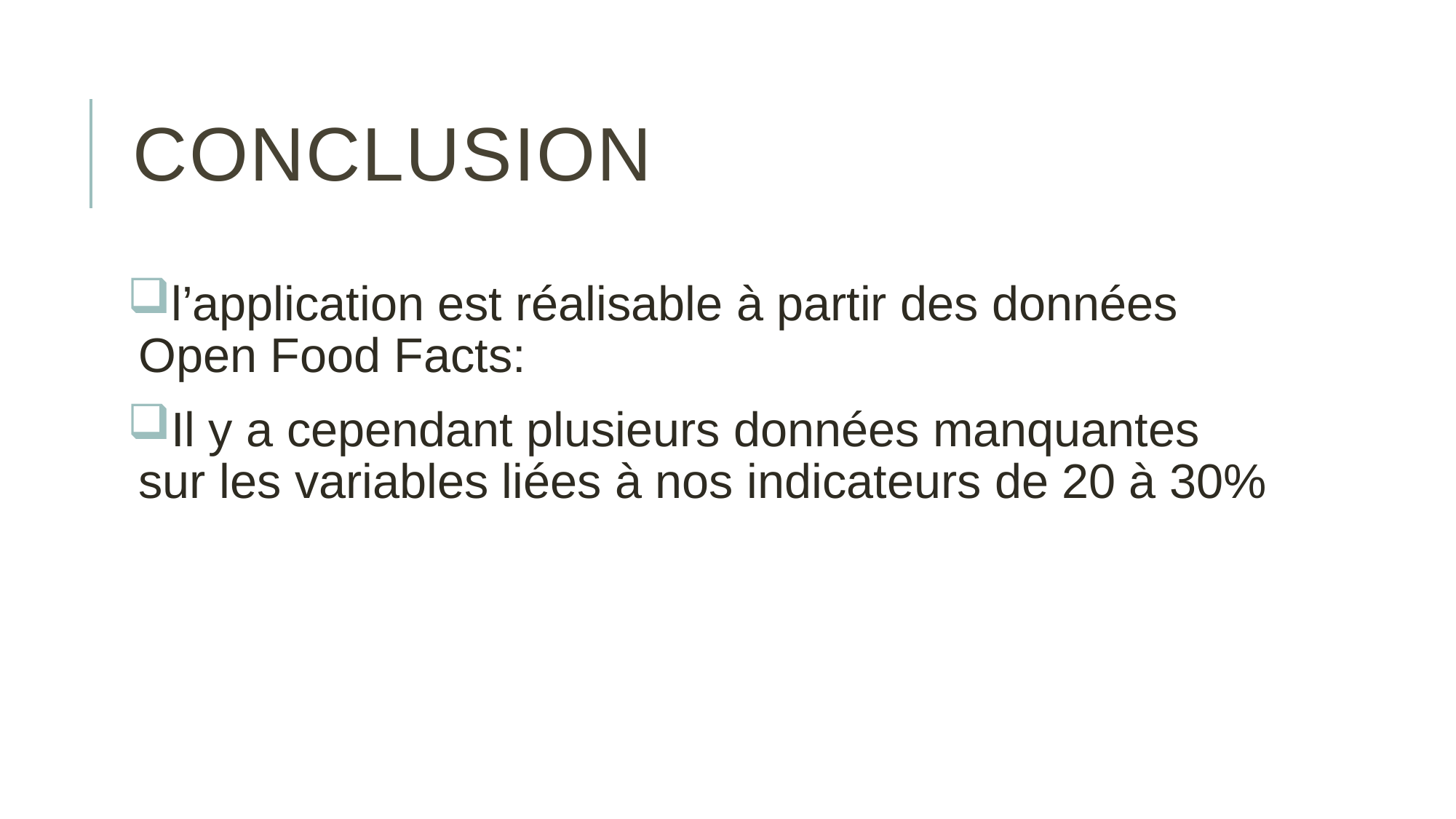

# conclusion
l’application est réalisable à partir des données Open Food Facts:
Il y a cependant plusieurs données manquantes sur les variables liées à nos indicateurs de 20 à 30%